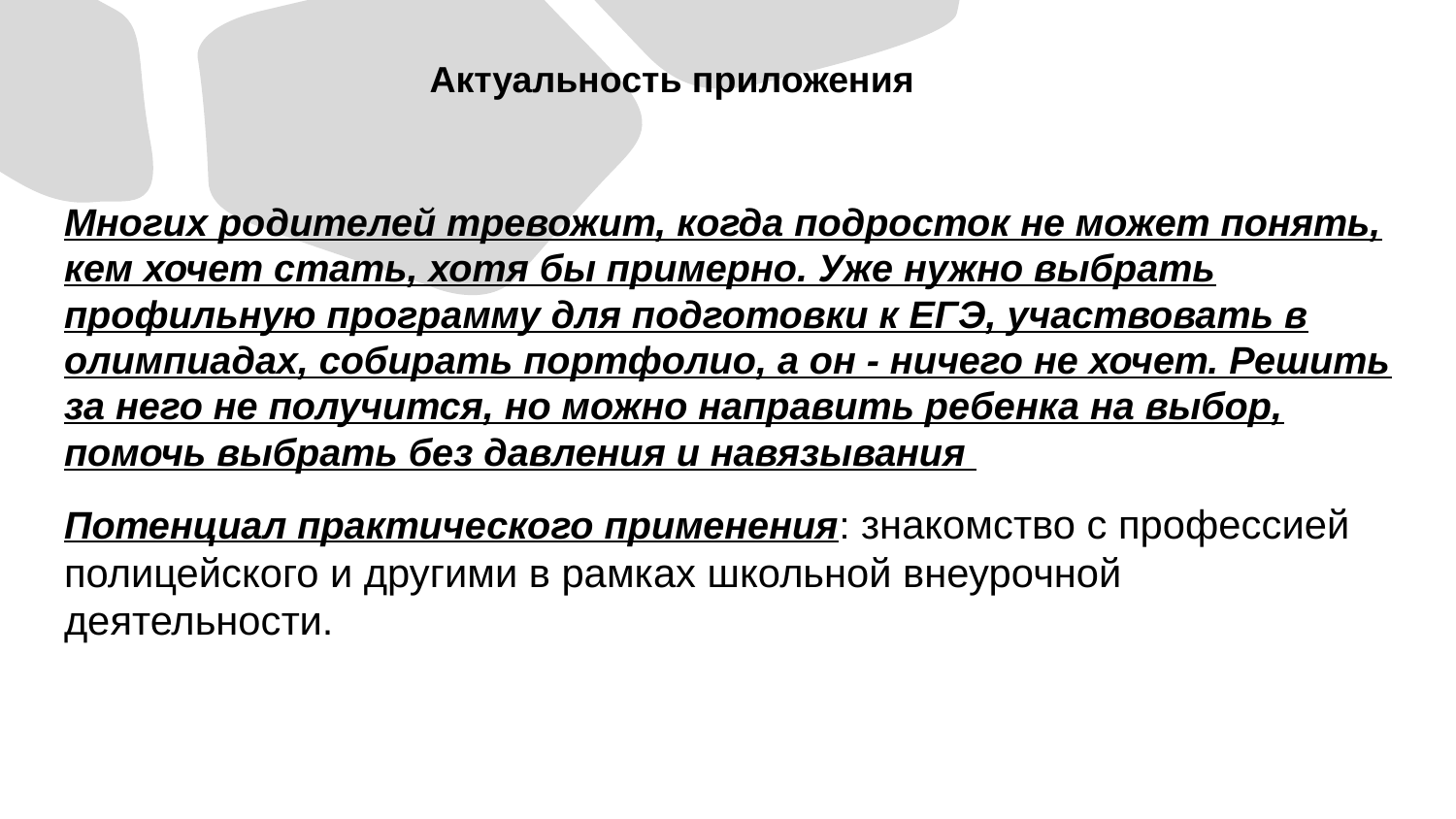

Актуальность приложения
Многих родителей тревожит, когда подросток не может понять, кем хочет стать, хотя бы примерно. Уже нужно выбрать профильную программу для подготовки к ЕГЭ, участвовать в олимпиадах, собирать портфолио, а он - ничего не хочет. Решить за него не получится, но можно направить ребенка на выбор, помочь выбрать без давления и навязывания
Потенциал практического применения: знакомство с профессией полицейского и другими в рамках школьной внеурочной деятельности.